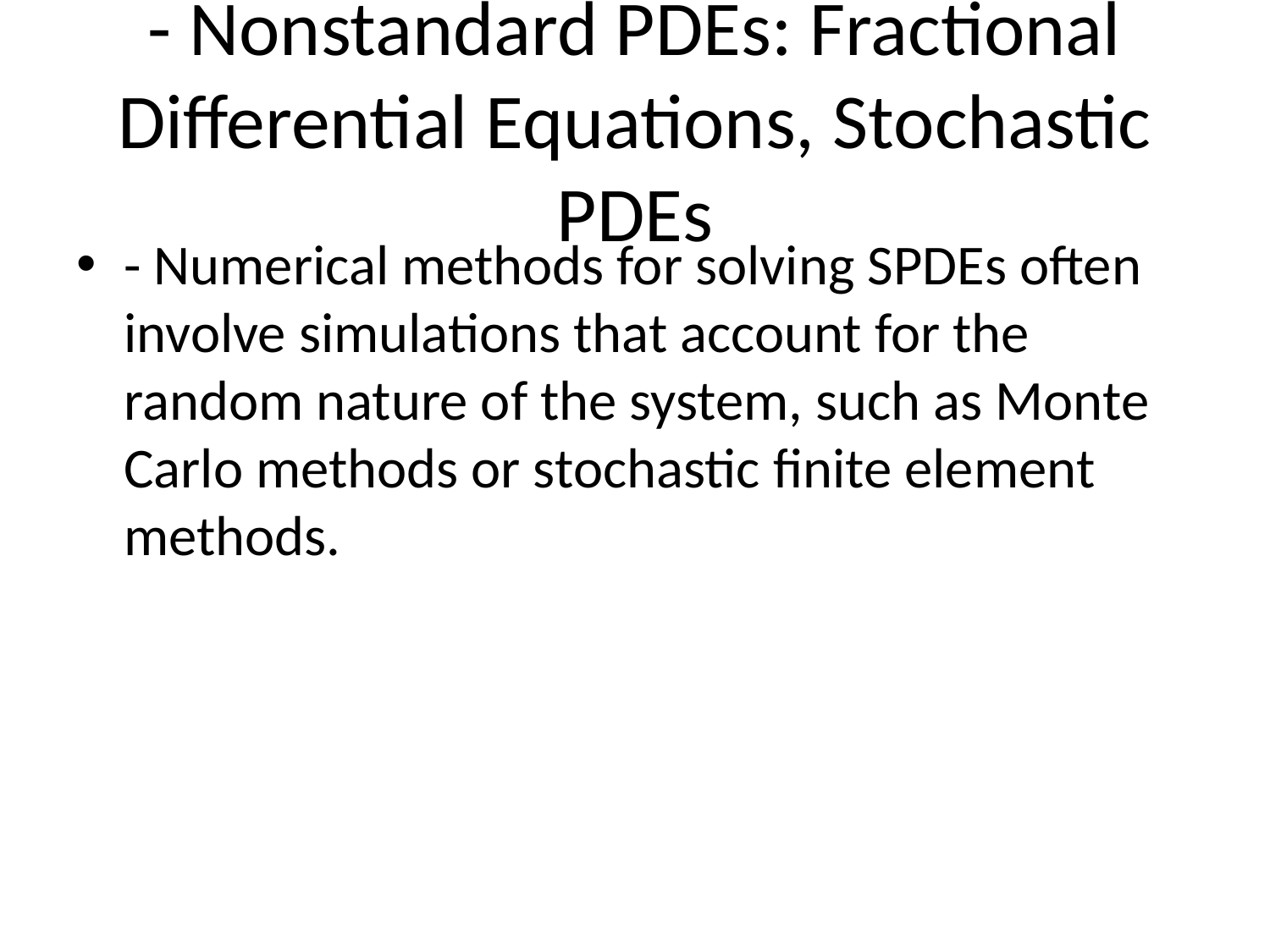

# - Nonstandard PDEs: Fractional Differential Equations, Stochastic PDEs
- Numerical methods for solving SPDEs often involve simulations that account for the random nature of the system, such as Monte Carlo methods or stochastic finite element methods.